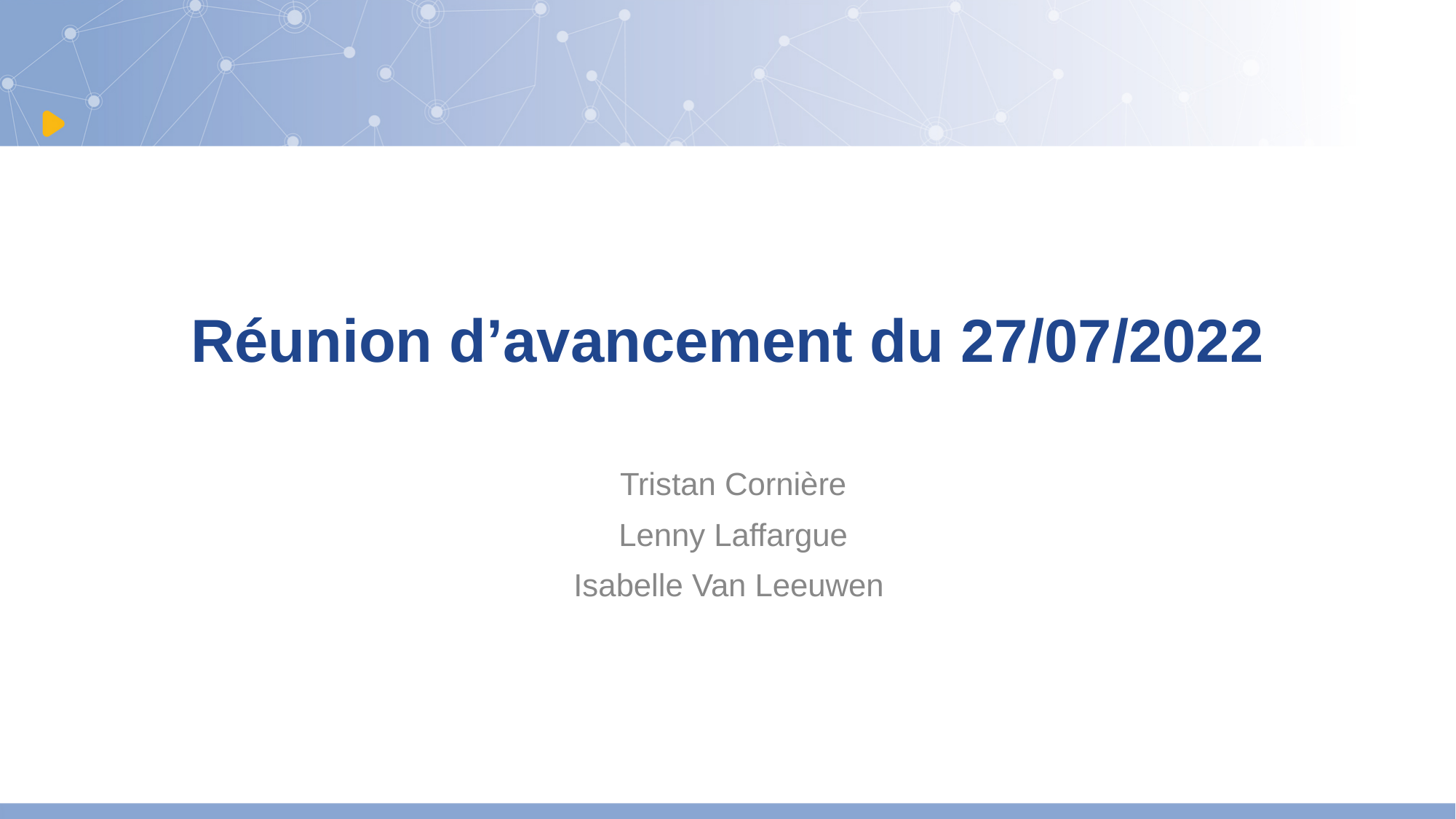

# Réunion d’avancement du 27/07/2022
Tristan Cornière
Lenny Laffargue
Isabelle Van Leeuwen